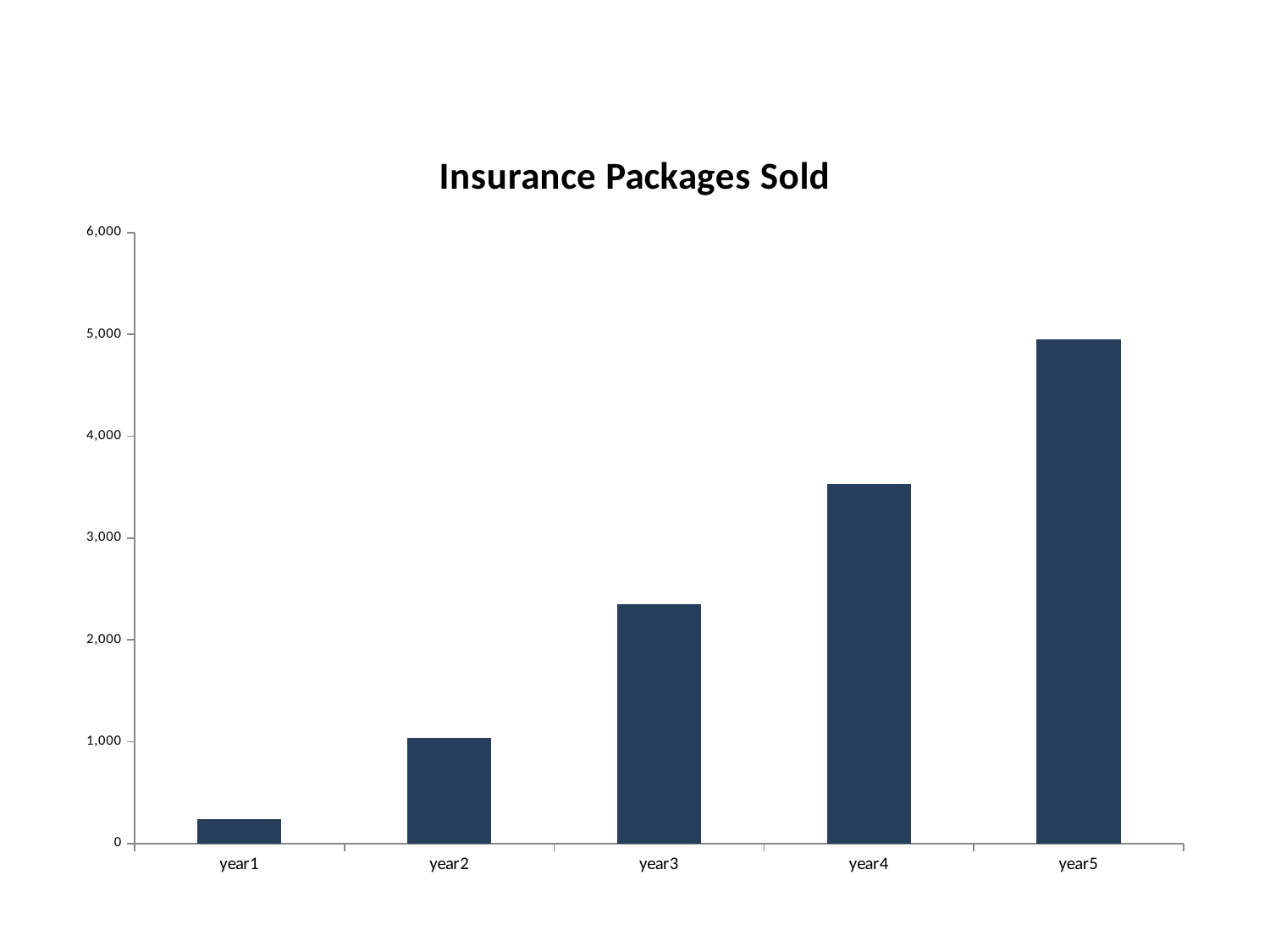

### Chart: Insurance Packages Sold

| Category | insurance packages |
|---|---|
| year1 | 239.0 |
| year2 | 1041.0 |
| year3 | 2353.0 |
| year4 | 3529.0 |
| year5 | 4949.0 |